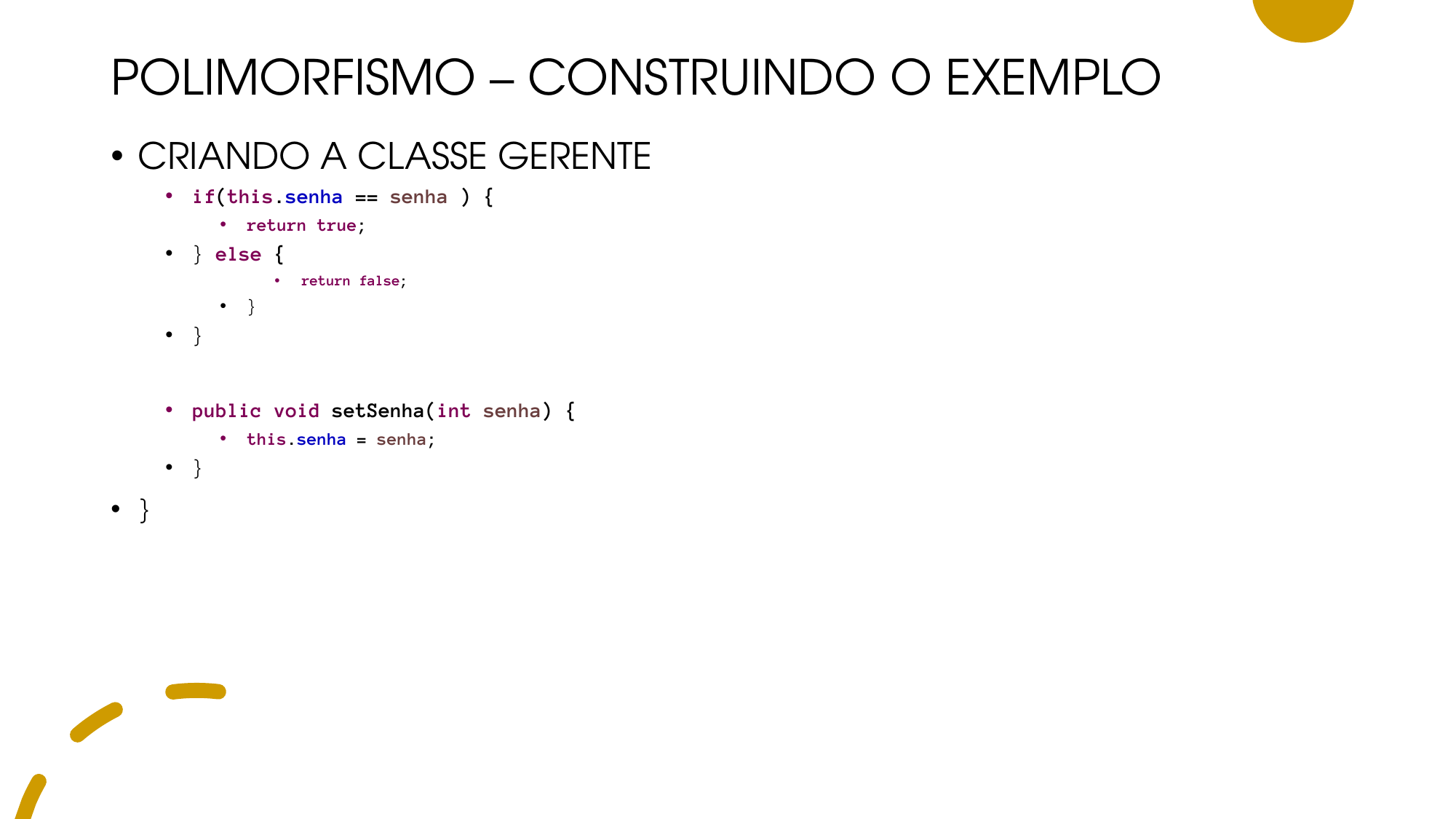

# POLIMORFISMO – CONSTRUINDO O EXEMPLO
CRIANDO A CLASSE GERENTE
if(this.senha == senha ) {
return true;
} else {
return false;
}
}

public void setSenha(int senha) {
this.senha = senha;
}
}